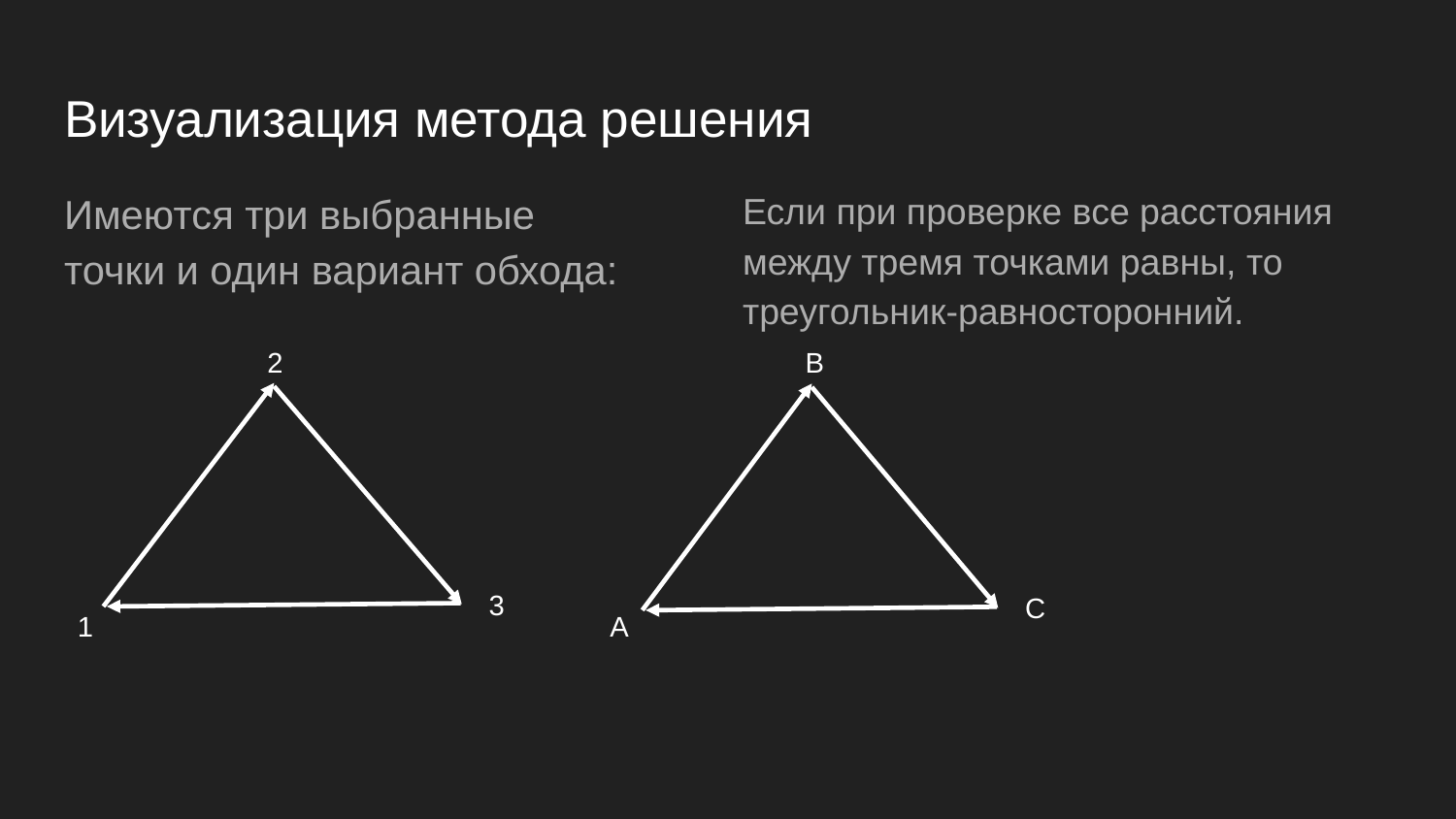

# Визуализация метода решения
Имеются три выбранные точки и один вариант обхода:

Если при проверке все расстояния между тремя точками равны, то треугольник-равносторонний.
2
В
3
С
1
А